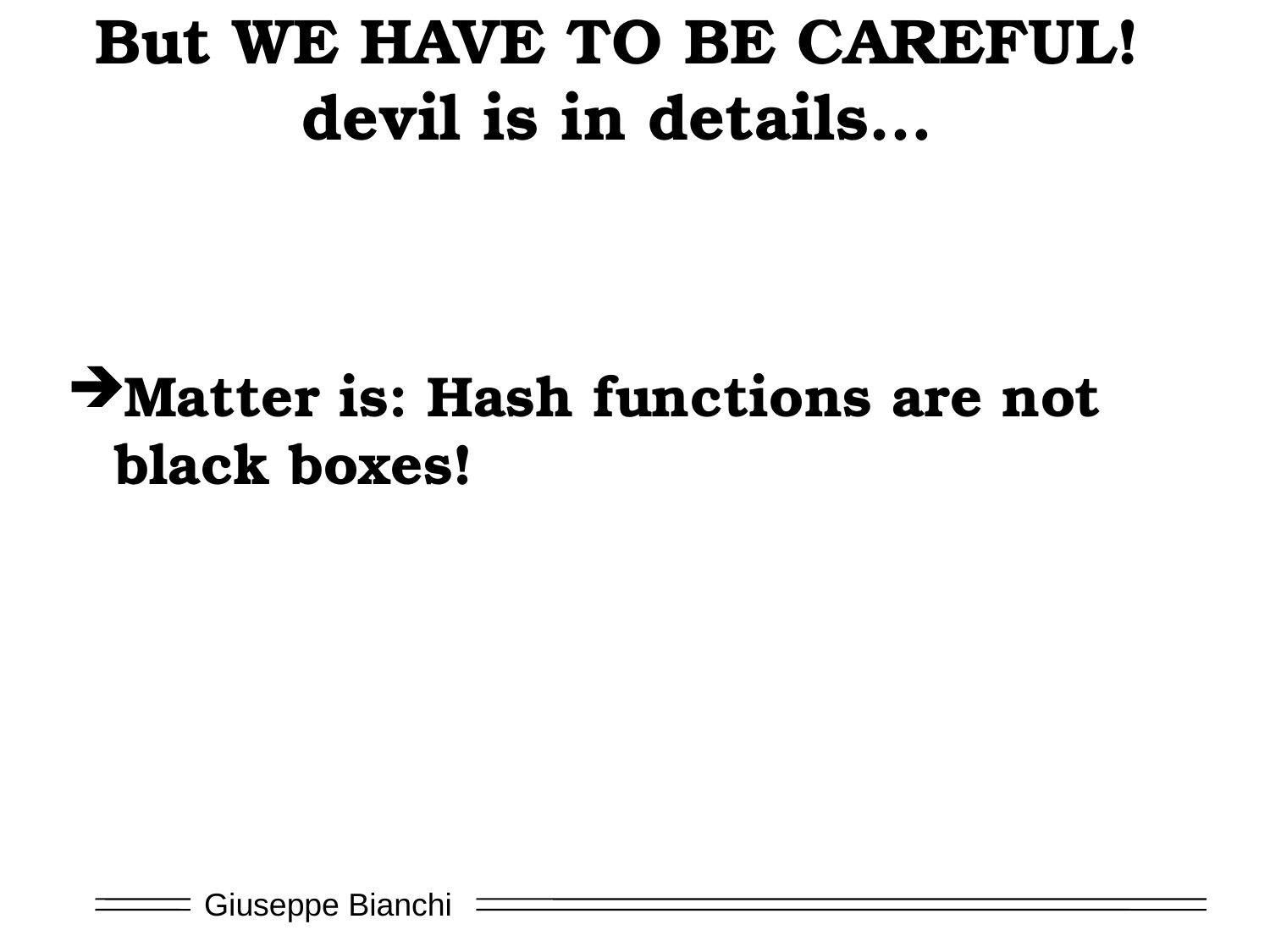

# But WE HAVE TO BE CAREFUL! devil is in details…

Matter is: Hash functions are not black boxes!